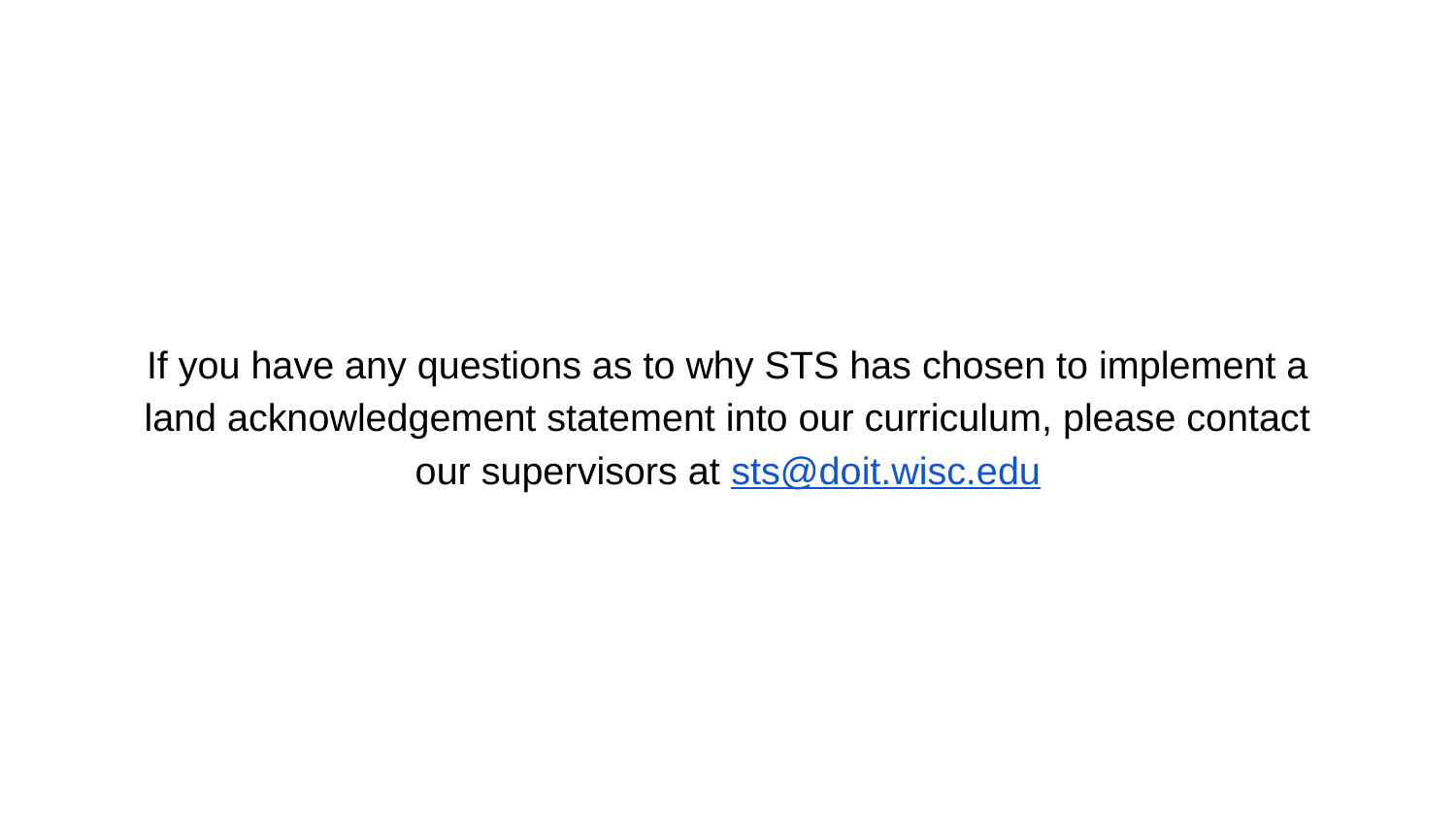

If you have any questions as to why STS has chosen to implement a land acknowledgement statement into our curriculum, please contact our supervisors at sts@doit.wisc.edu